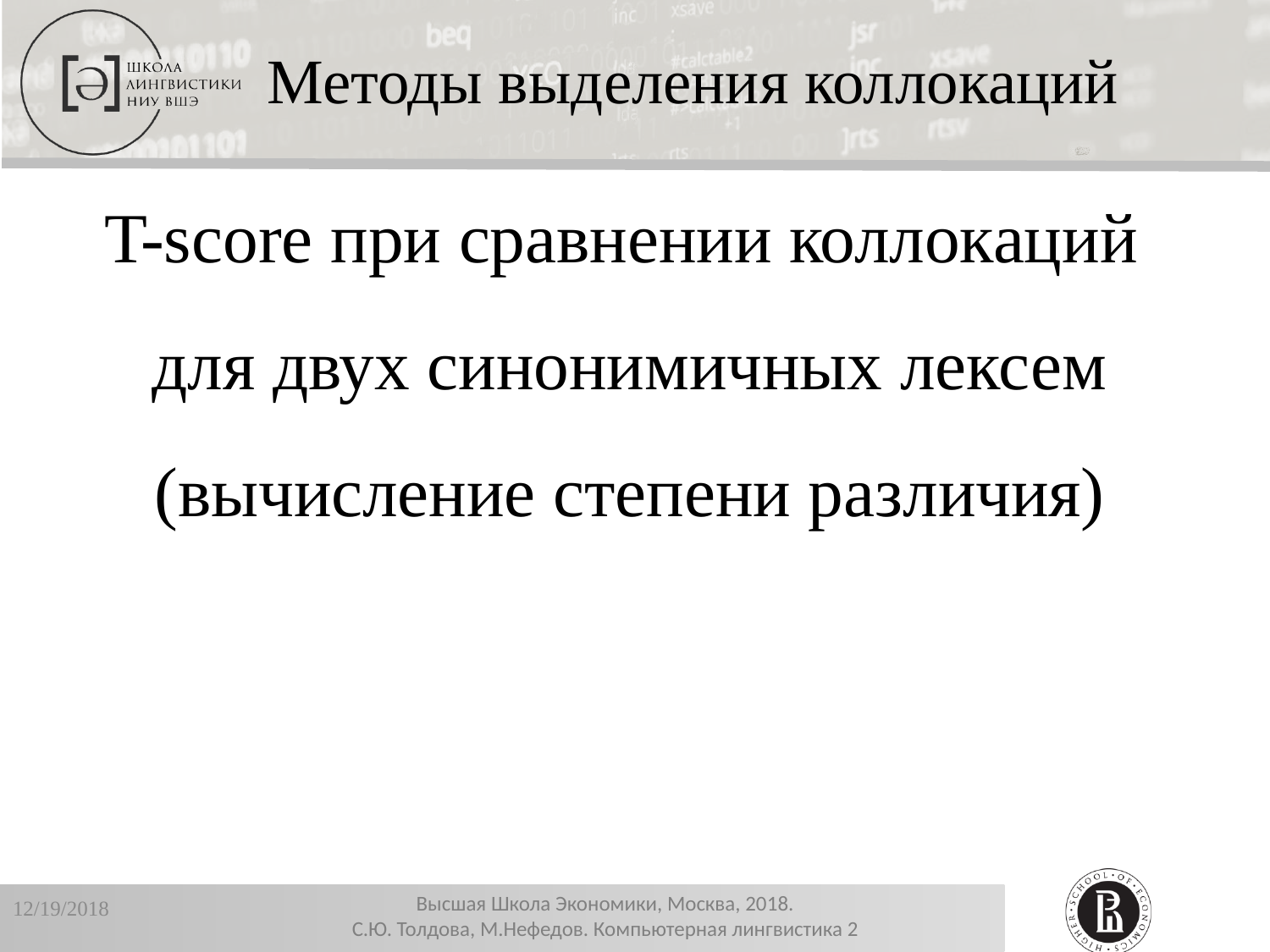

Методы выделения коллокаций
T-score при сравнении коллокаций
для двух синонимичных лексем
(вычисление степени различия)
12/19/2018